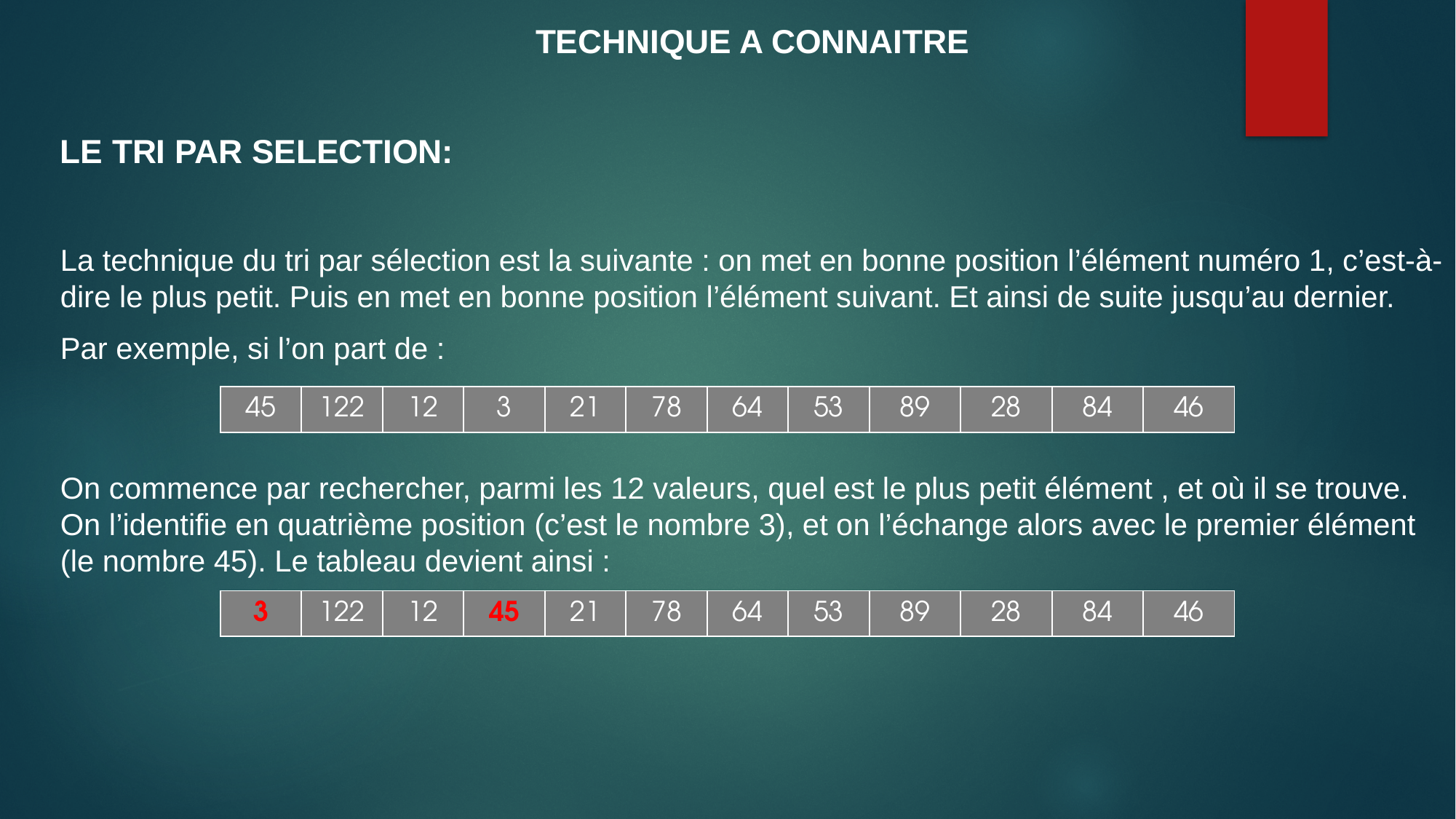

TECHNIQUE A CONNAITRE

LE TRI PAR SELECTION:

La technique du tri par sélection est la suivante : on met en bonne position l’élément numéro 1, c’est-à-dire le plus petit. Puis en met en bonne position l’élément suivant. Et ainsi de suite jusqu’au dernier.
Par exemple, si l’on part de :

On commence par rechercher, parmi les 12 valeurs, quel est le plus petit élément , et où il se trouve. On l’identifie en quatrième position (c’est le nombre 3), et on l’échange alors avec le premier élément (le nombre 45). Le tableau devient ainsi :

| 45 | 122 | 12 | 3 | 21 | 78 | 64 | 53 | 89 | 28 | 84 | 46 |
| --- | --- | --- | --- | --- | --- | --- | --- | --- | --- | --- | --- |
| 3 | 122 | 12 | 45 | 21 | 78 | 64 | 53 | 89 | 28 | 84 | 46 |
| --- | --- | --- | --- | --- | --- | --- | --- | --- | --- | --- | --- |